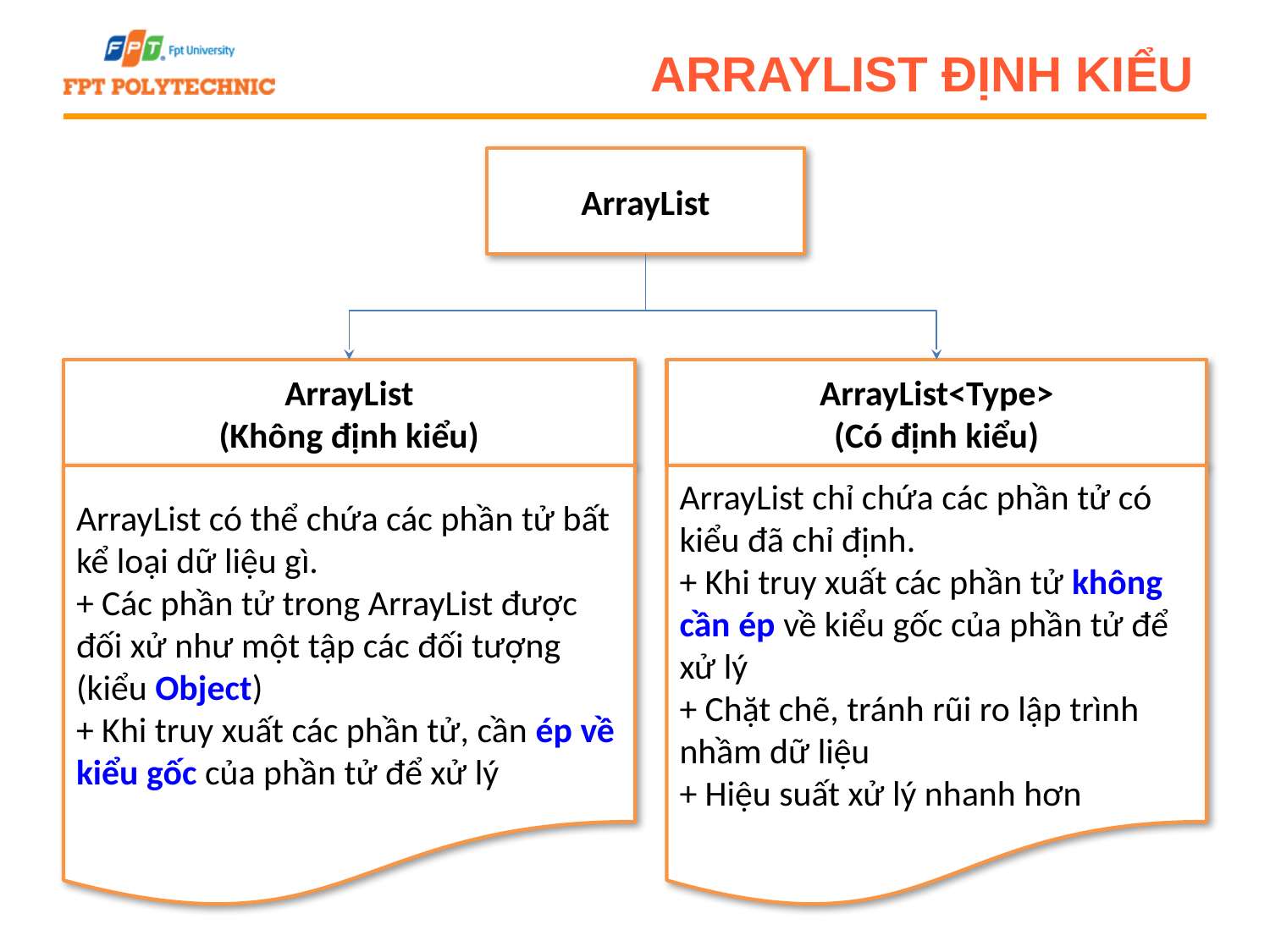

# ArrayList định kiểu
ArrayList
ArrayList
(Không định kiểu)
ArrayList<Type>
(Có định kiểu)
ArrayList có thể chứa các phần tử bất kể loại dữ liệu gì.
+ Các phần tử trong ArrayList được đối xử như một tập các đối tượng (kiểu Object)
+ Khi truy xuất các phần tử, cần ép về kiểu gốc của phần tử để xử lý
ArrayList chỉ chứa các phần tử có kiểu đã chỉ định.
+ Khi truy xuất các phần tử không cần ép về kiểu gốc của phần tử để xử lý
+ Chặt chẽ, tránh rũi ro lập trình nhầm dữ liệu
+ Hiệu suất xử lý nhanh hơn